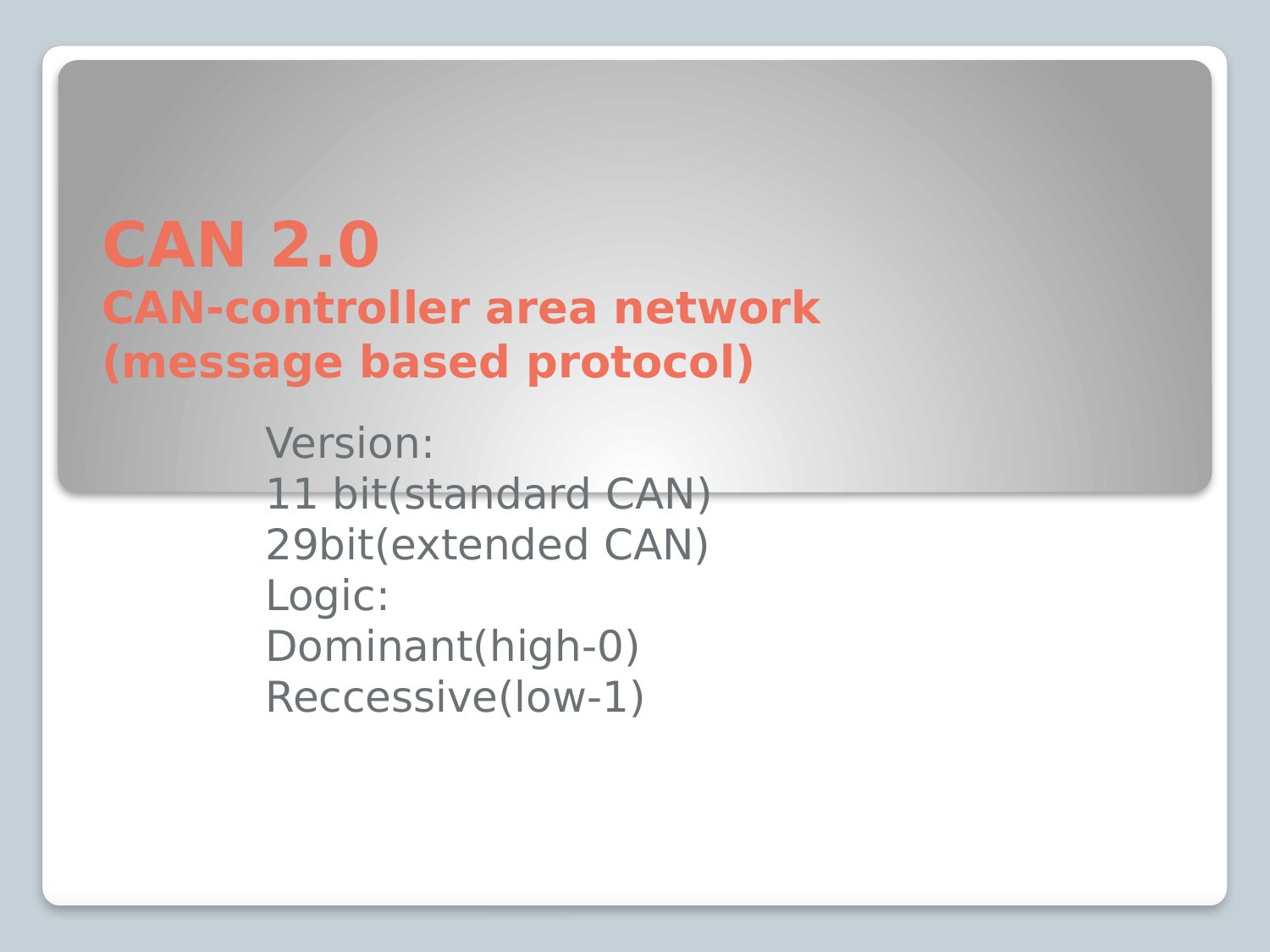

# CAN 2.0 CAN-controller area network (message based protocol)
Version:
11 bit(standard CAN)
29bit(extended CAN)
Logic:
Dominant(high-0)
Reccessive(low-1)